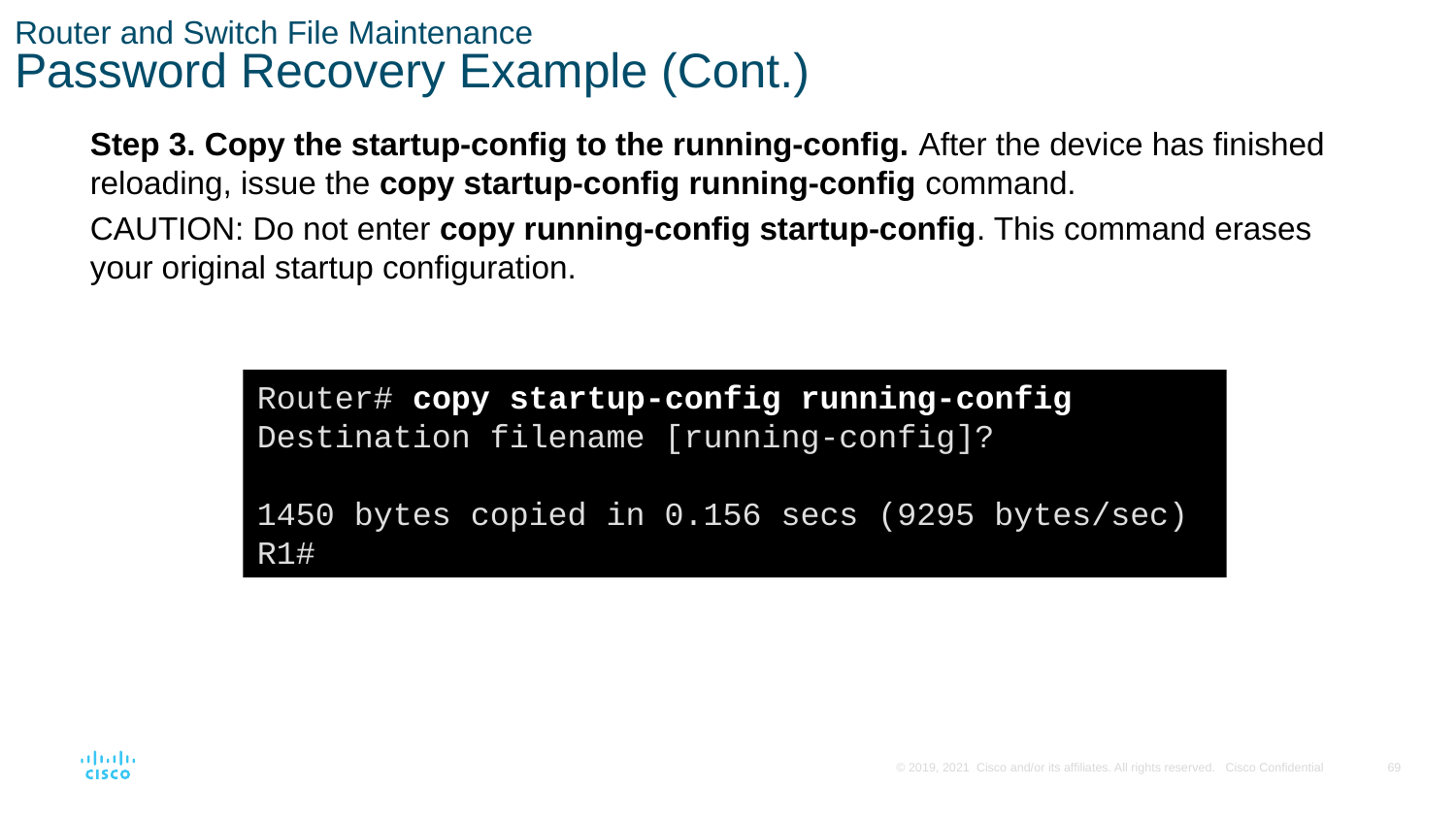

# Router and Switch File Maintenance Password Recovery Example (Cont.)
Step 3. Copy the startup-config to the running-config. After the device has finished reloading, issue the copy startup-config running-config command.
CAUTION: Do not enter copy running-config startup-config. This command erases your original startup configuration.

Router# copy startup-config running-config
Destination filename [running-config]?

1450 bytes copied in 0.156 secs (9295 bytes/sec)
R1#